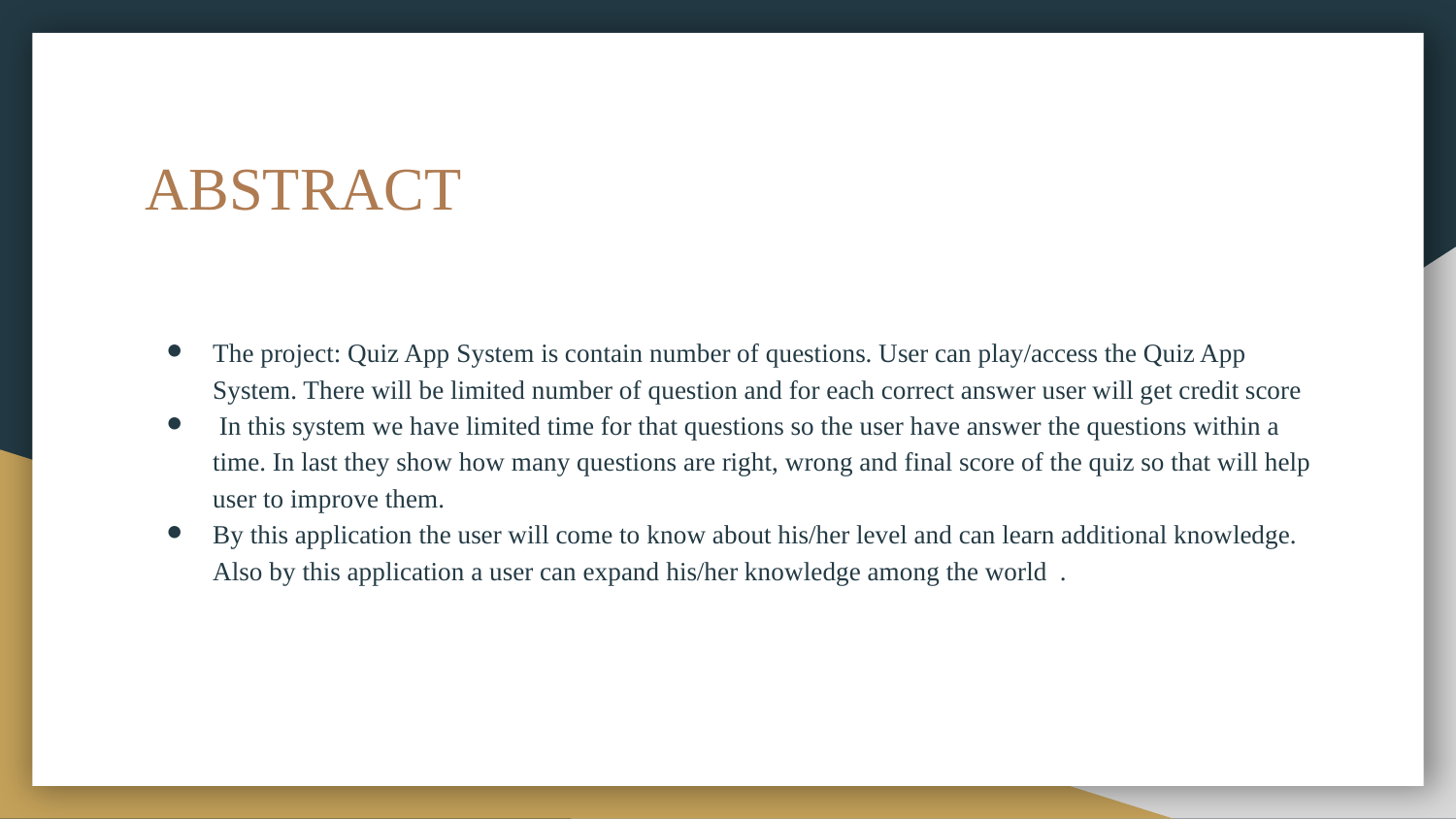

# ABSTRACT
The project: Quiz App System is contain number of questions. User can play/access the Quiz App System. There will be limited number of question and for each correct answer user will get credit score
 In this system we have limited time for that questions so the user have answer the questions within a time. In last they show how many questions are right, wrong and final score of the quiz so that will help user to improve them.
By this application the user will come to know about his/her level and can learn additional knowledge. Also by this application a user can expand his/her knowledge among the world  .